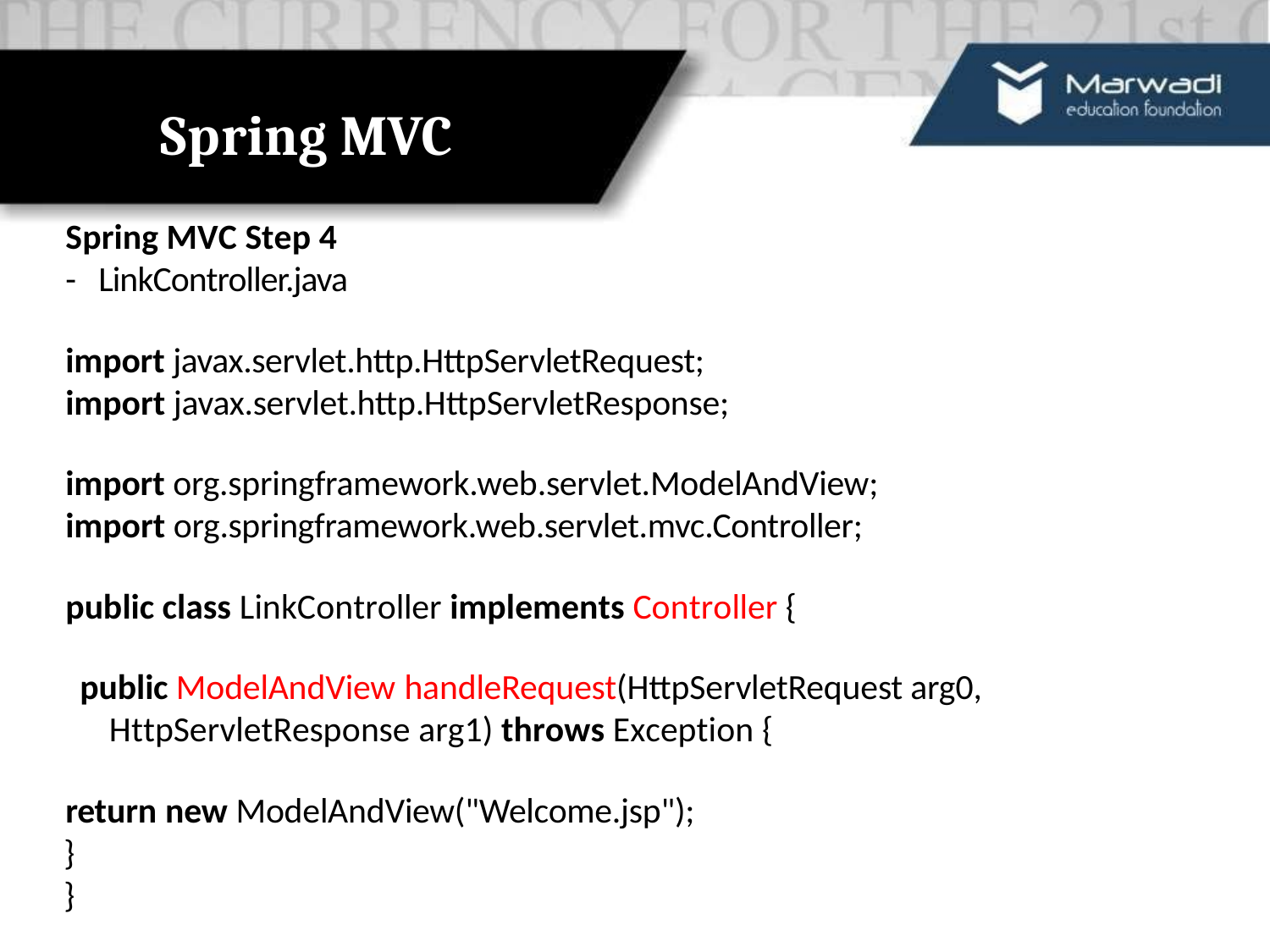

# Spring MVC
Spring MVC Step 4
-	LinkController.java

import javax.servlet.http.HttpServletRequest;
import javax.servlet.http.HttpServletResponse;

import org.springframework.web.servlet.ModelAndView;
import org.springframework.web.servlet.mvc.Controller;

public class LinkController implements Controller {

public ModelAndView handleRequest(HttpServletRequest arg0,  HttpServletResponse arg1) throws Exception {

return new ModelAndView("Welcome.jsp");
}
}